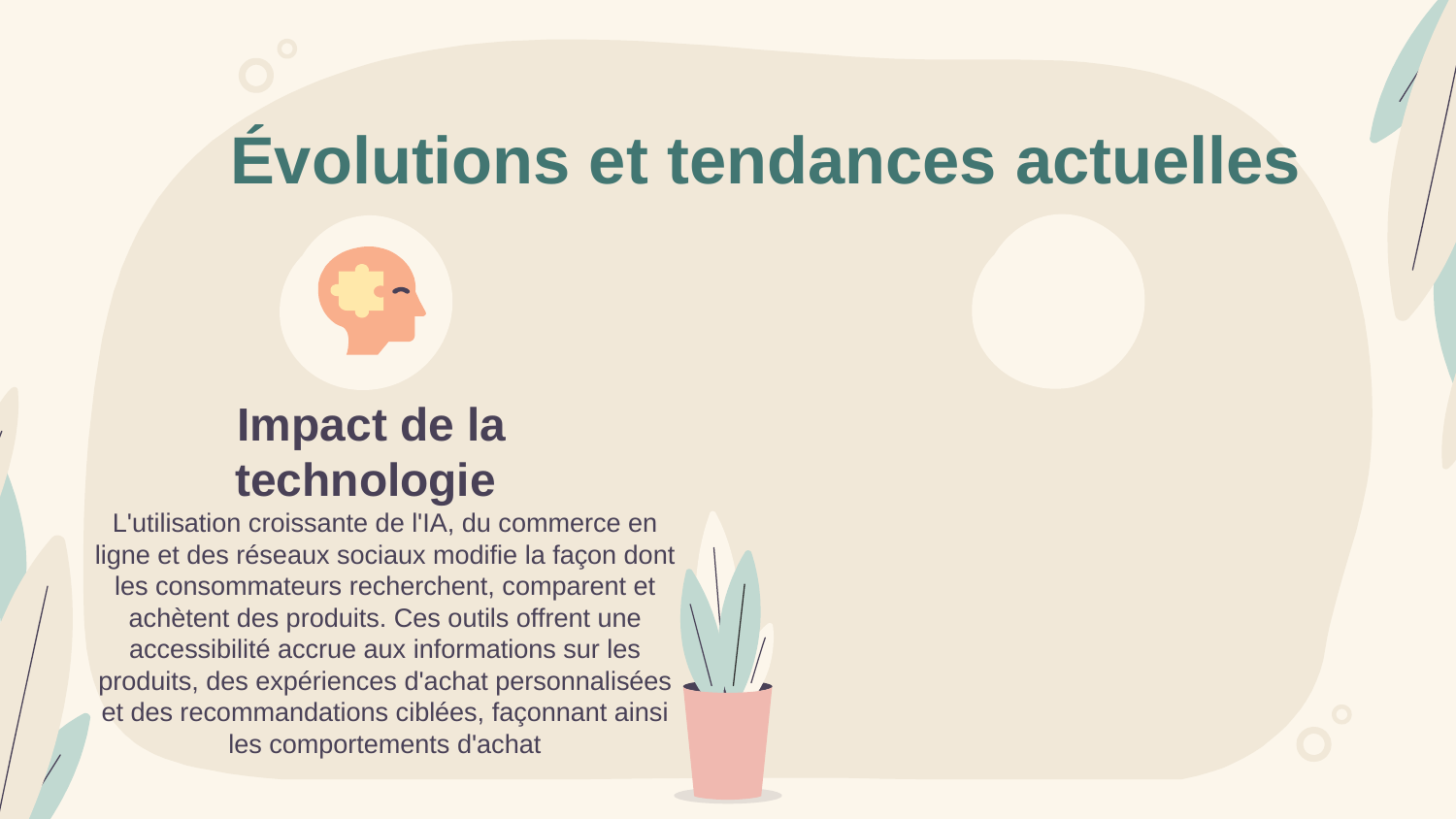

Évolutions et tendances actuelles

# Impact de la technologie

L'utilisation croissante de l'IA, du commerce en ligne et des réseaux sociaux modifie la façon dont les consommateurs recherchent, comparent et achètent des produits. Ces outils offrent une accessibilité accrue aux informations sur les produits, des expériences d'achat personnalisées et des recommandations ciblées, façonnant ainsi les comportements d'achat